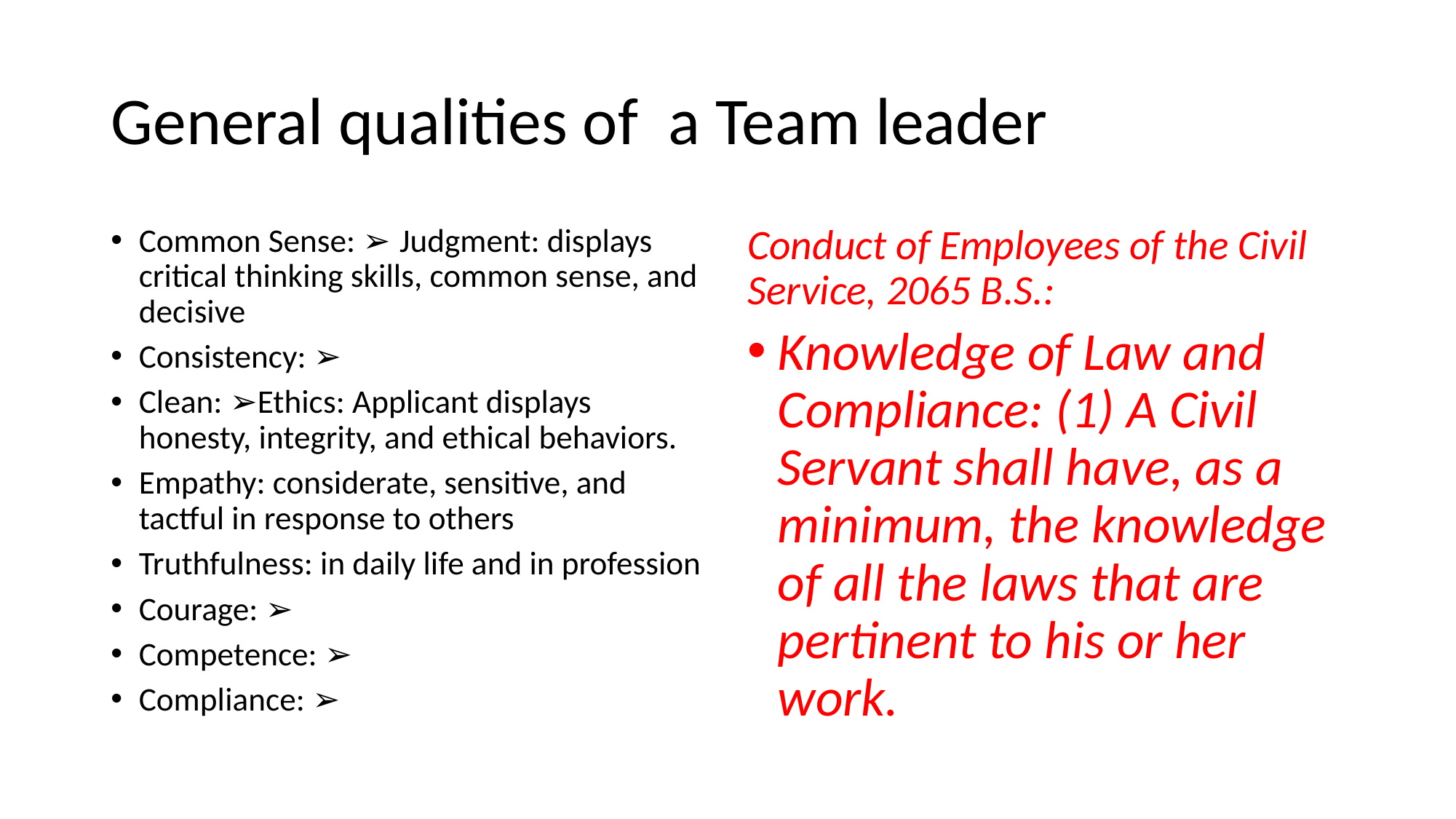

# General qualities of  a Team leader
Common Sense: ➢ Judgment: displays critical thinking skills, common sense, and decisive
Consistency: ➢
Clean: ➢Ethics: Applicant displays honesty, integrity, and ethical behaviors.
Empathy: considerate, sensitive, and tactful in response to others
Truthfulness: in daily life and in profession
Courage: ➢
Competence: ➢
Compliance: ➢

Conduct of Employees of the Civil Service, 2065 B.S.:
Knowledge of Law and Compliance: (1) A Civil Servant shall have, as a minimum, the knowledge of all the laws that are pertinent to his or her work.